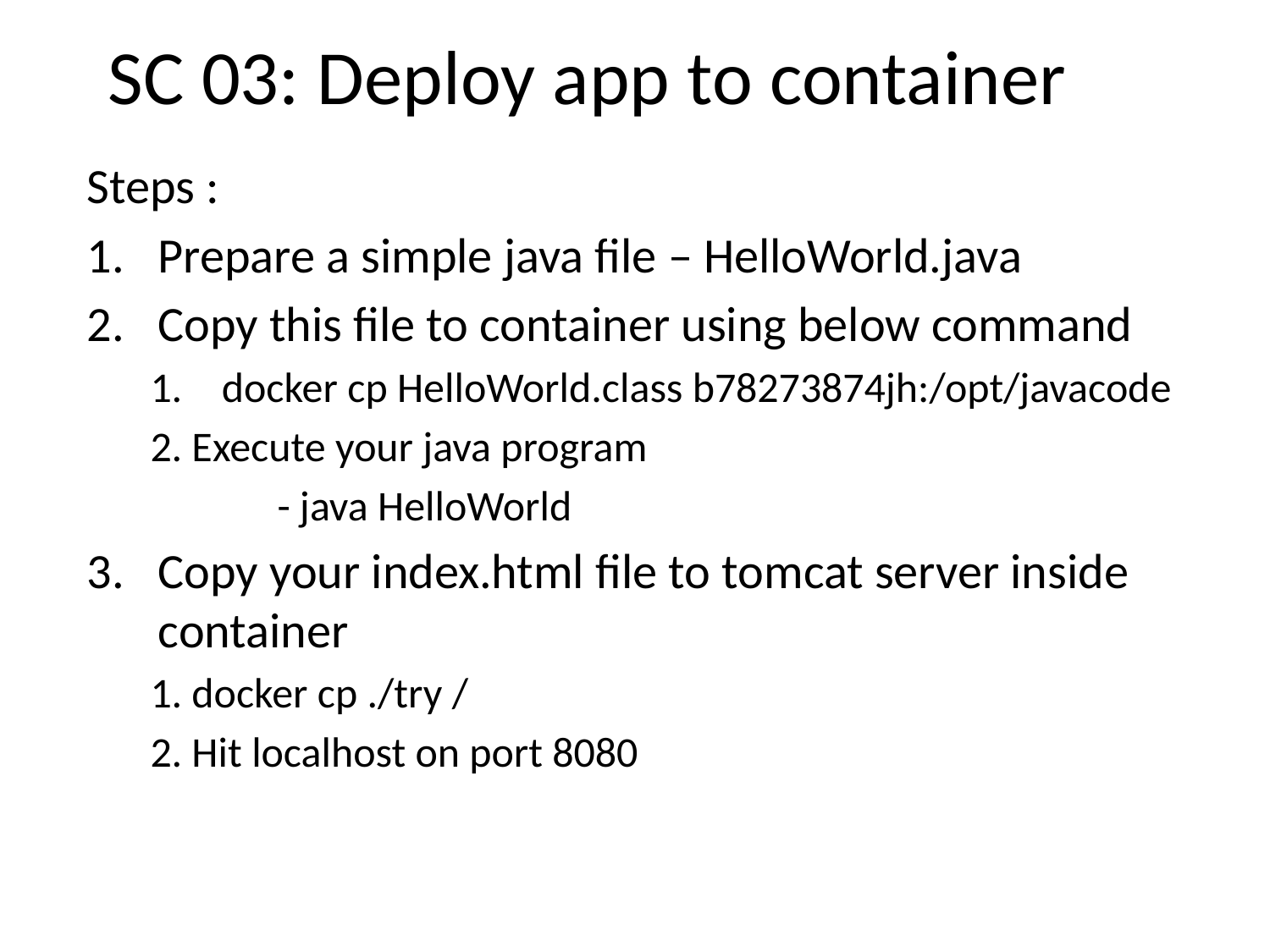

# SC 03: Deploy app to container
Steps :
Prepare a simple java file – HelloWorld.java
Copy this file to container using below command
docker cp HelloWorld.class b78273874jh:/opt/javacode
2. Execute your java program
	- java HelloWorld
Copy your index.html file to tomcat server inside container
1. docker cp ./try /
2. Hit localhost on port 8080